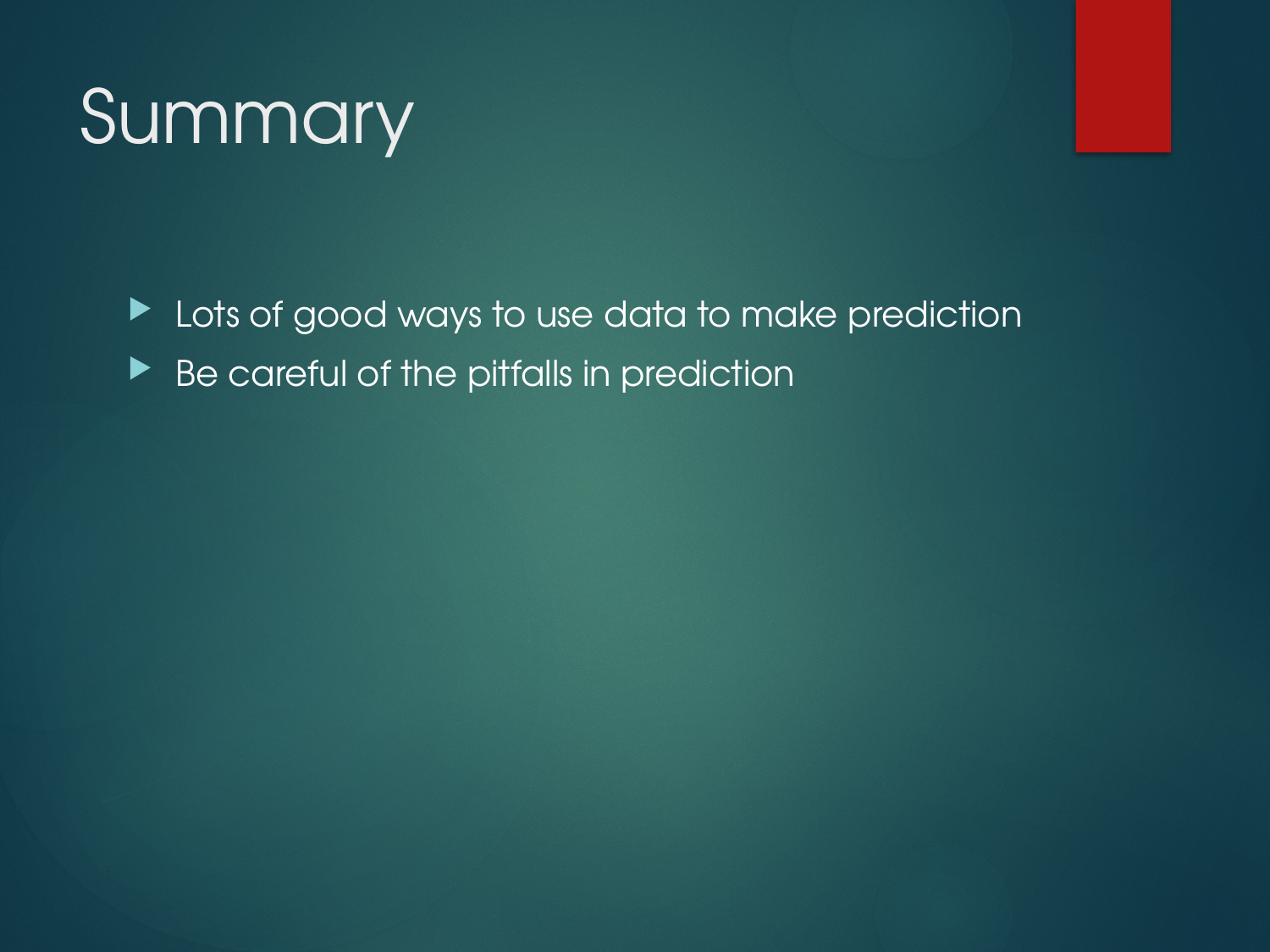

# Summary
Lots of good ways to use data to make prediction
Be careful of the pitfalls in prediction